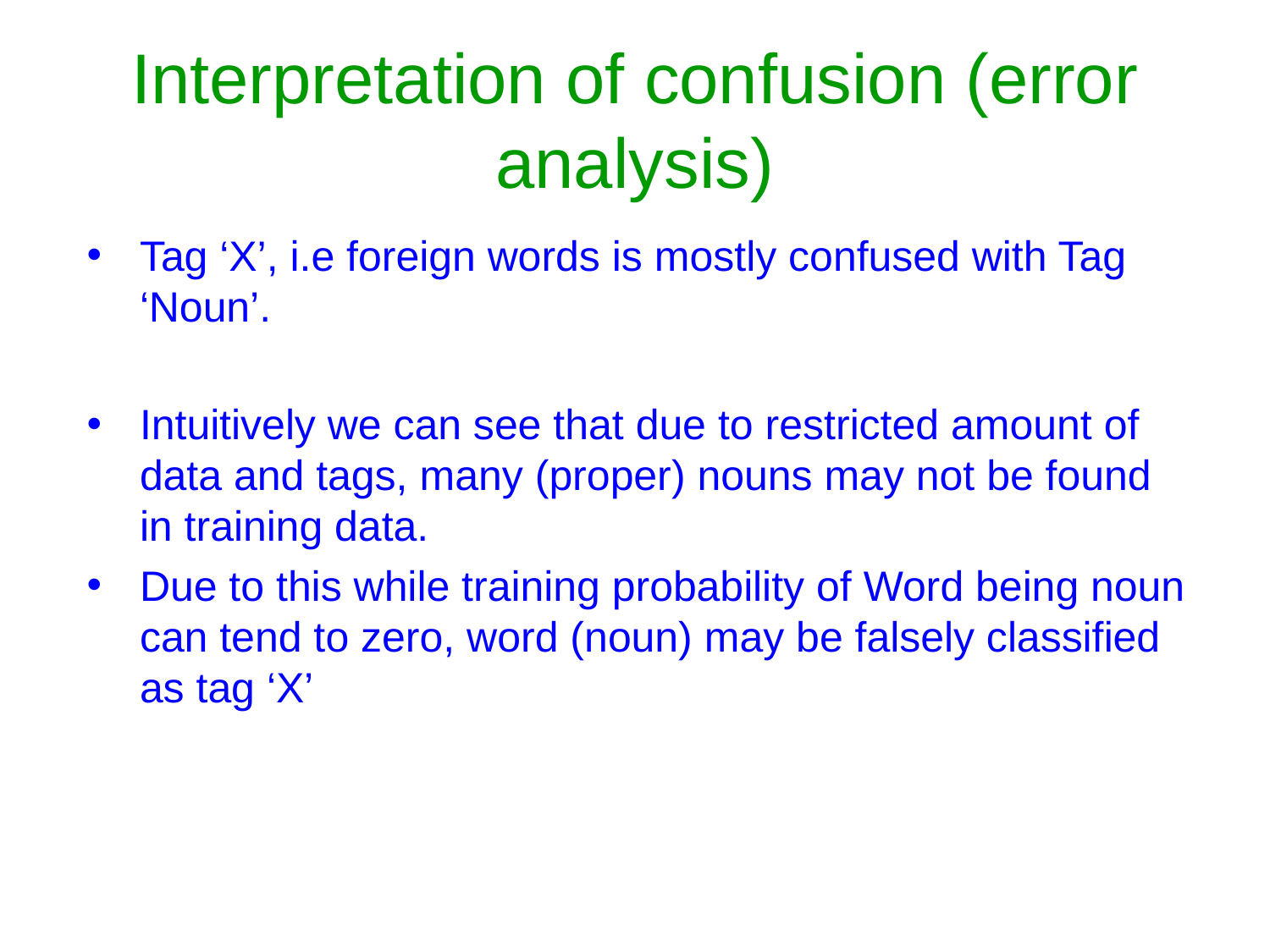

# Interpretation of confusion (error analysis)
Tag ‘X’, i.e foreign words is mostly confused with Tag ‘Noun’.

Intuitively we can see that due to restricted amount of data and tags, many (proper) nouns may not be found in training data.
Due to this while training probability of Word being noun can tend to zero, word (noun) may be falsely classified as tag ‘X’